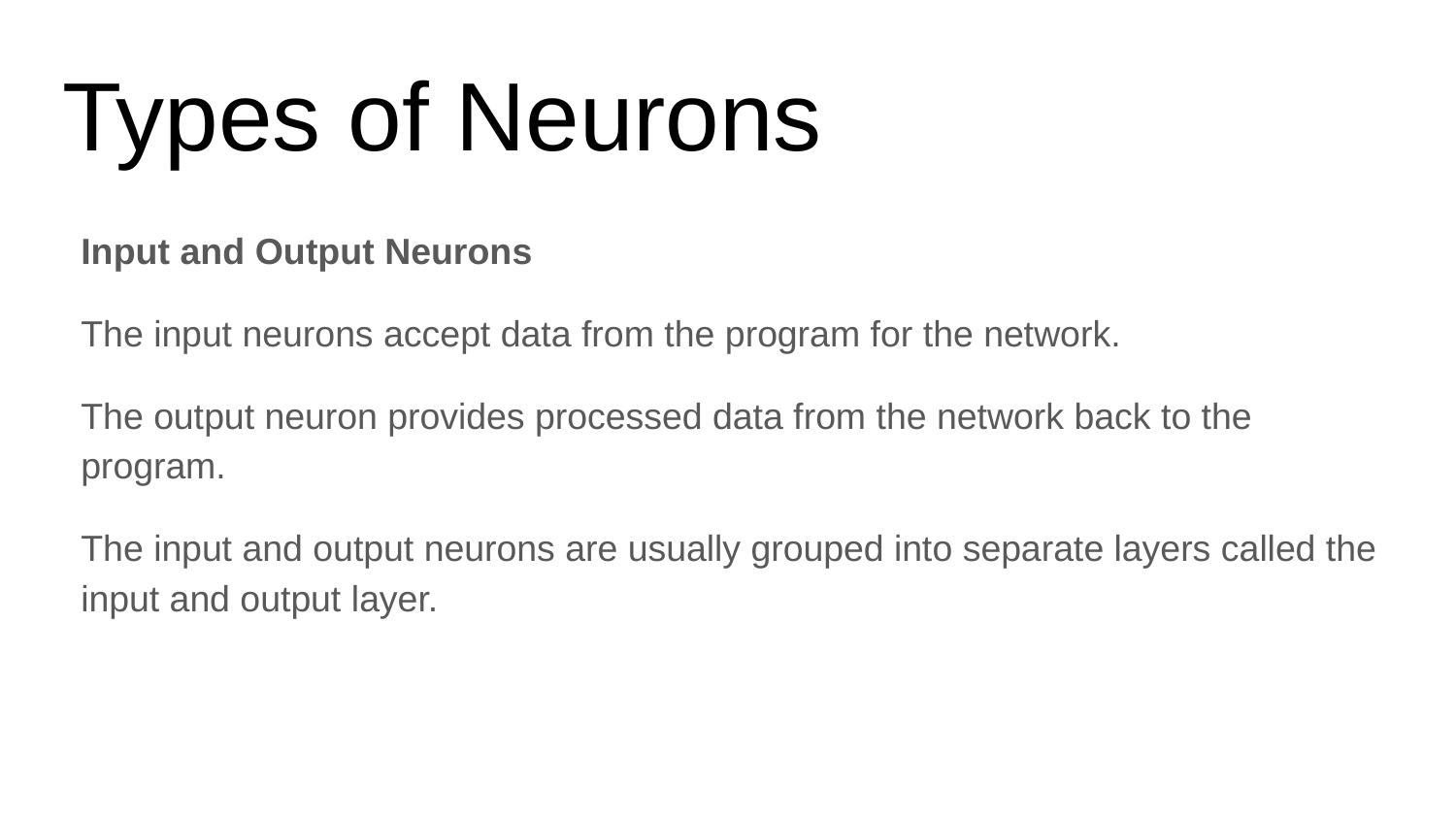

# Types of Neurons

Input and Output Neurons
The input neurons accept data from the program for the network.
The output neuron provides processed data from the network back to the program.
The input and output neurons are usually grouped into separate layers called the input and output layer.